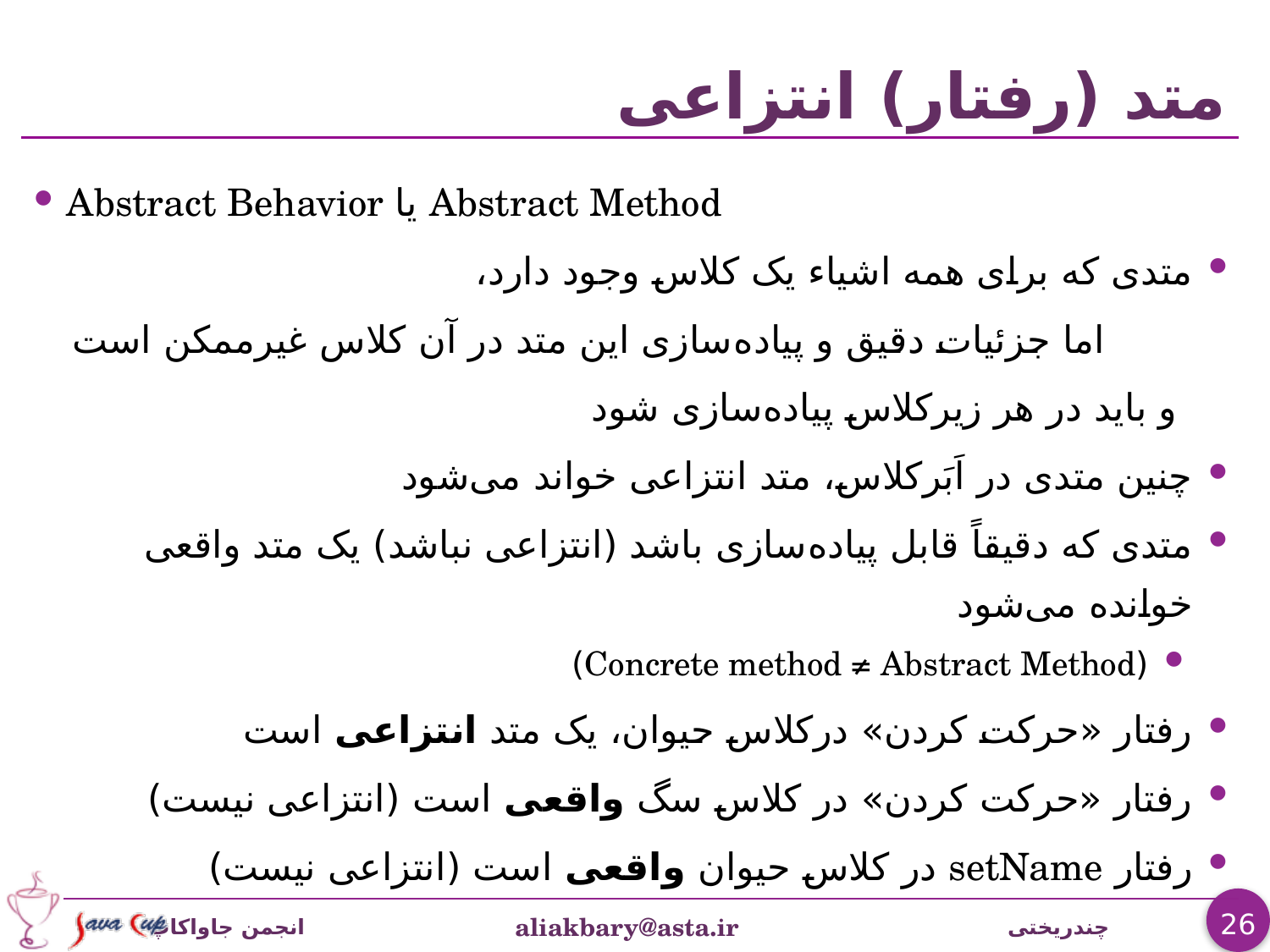

# متد (رفتار) انتزاعی
Abstract Behavior یا Abstract Method
متدی که برای همه اشیاء یک کلاس وجود دارد،
          اما جزئیات دقیق و پیاده‌سازی این متد در آن کلاس غیرممکن است
	    و باید در هر زیرکلاس پیاده‌سازی شود
چنین متدی در اَبَرکلاس، متد انتزاعی خواند می‌شود
متدی که دقیقاً قابل پیاده‌سازی باشد (انتزاعی نباشد) یک متد واقعی خوانده می‌شود
(Concrete method ≠ Abstract Method)
رفتار «حرکت کردن» درکلاس حیوان، یک متد انتزاعی است
رفتار «حرکت کردن» در کلاس سگ واقعی است (انتزاعی نیست)
رفتار setName در کلاس حیوان واقعی است (انتزاعی نیست)